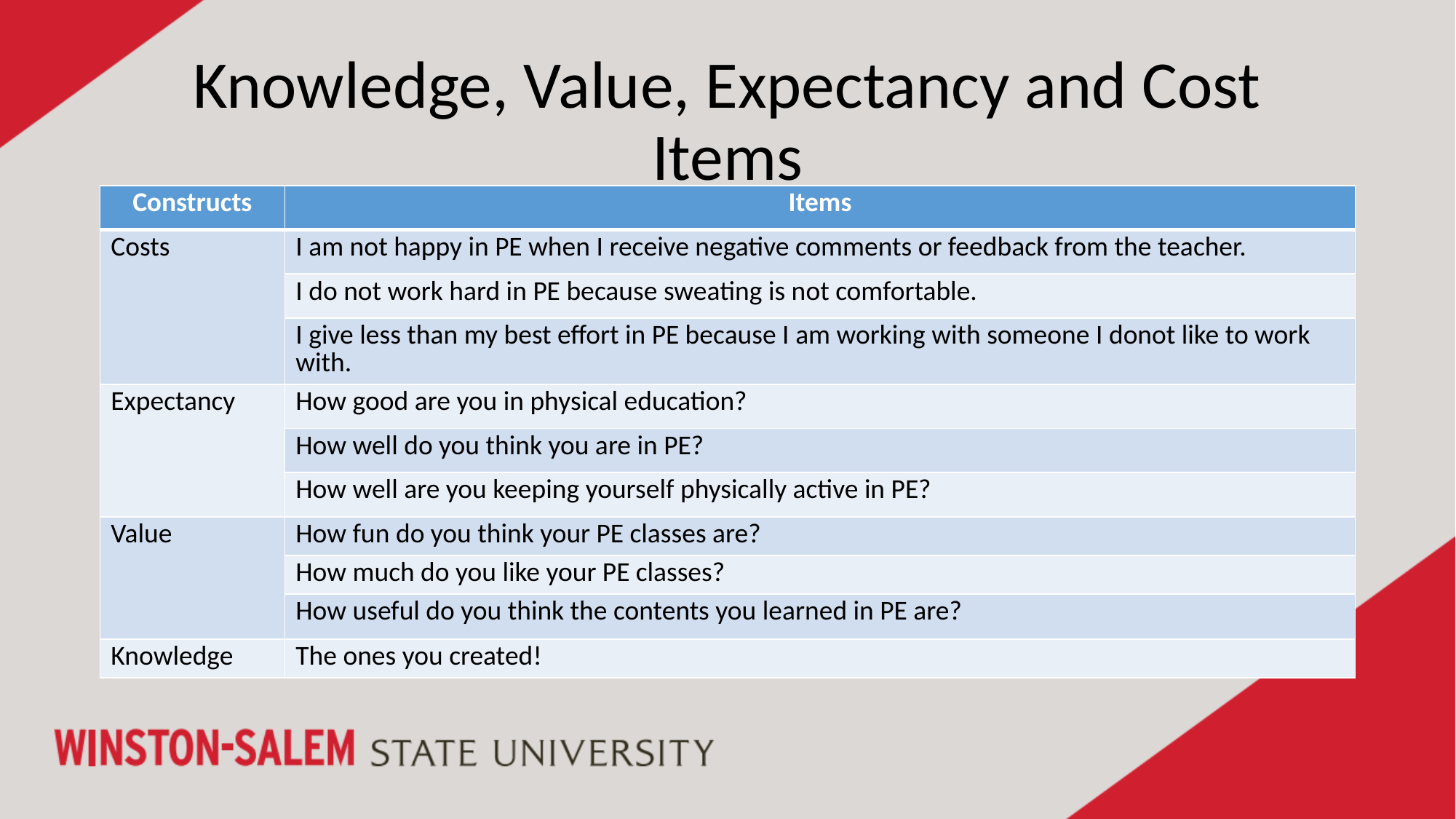

# Knowledge, Value, Expectancy and Cost Items
| Constructs | Items |
| --- | --- |
| Costs | I am not happy in PE when I receive negative comments or feedback from the teacher. |
|  | I do not work hard in PE because sweating is not comfortable. |
|  | I give less than my best effort in PE because I am working with someone I donot like to work with. |
| Expectancy | How good are you in physical education? |
|  | How well do you think you are in PE? |
|  | How well are you keeping yourself physically active in PE? |
| Value | How fun do you think your PE classes are? |
|  | How much do you like your PE classes? |
|  | How useful do you think the contents you learned in PE are? |
| Knowledge | The ones you created! |